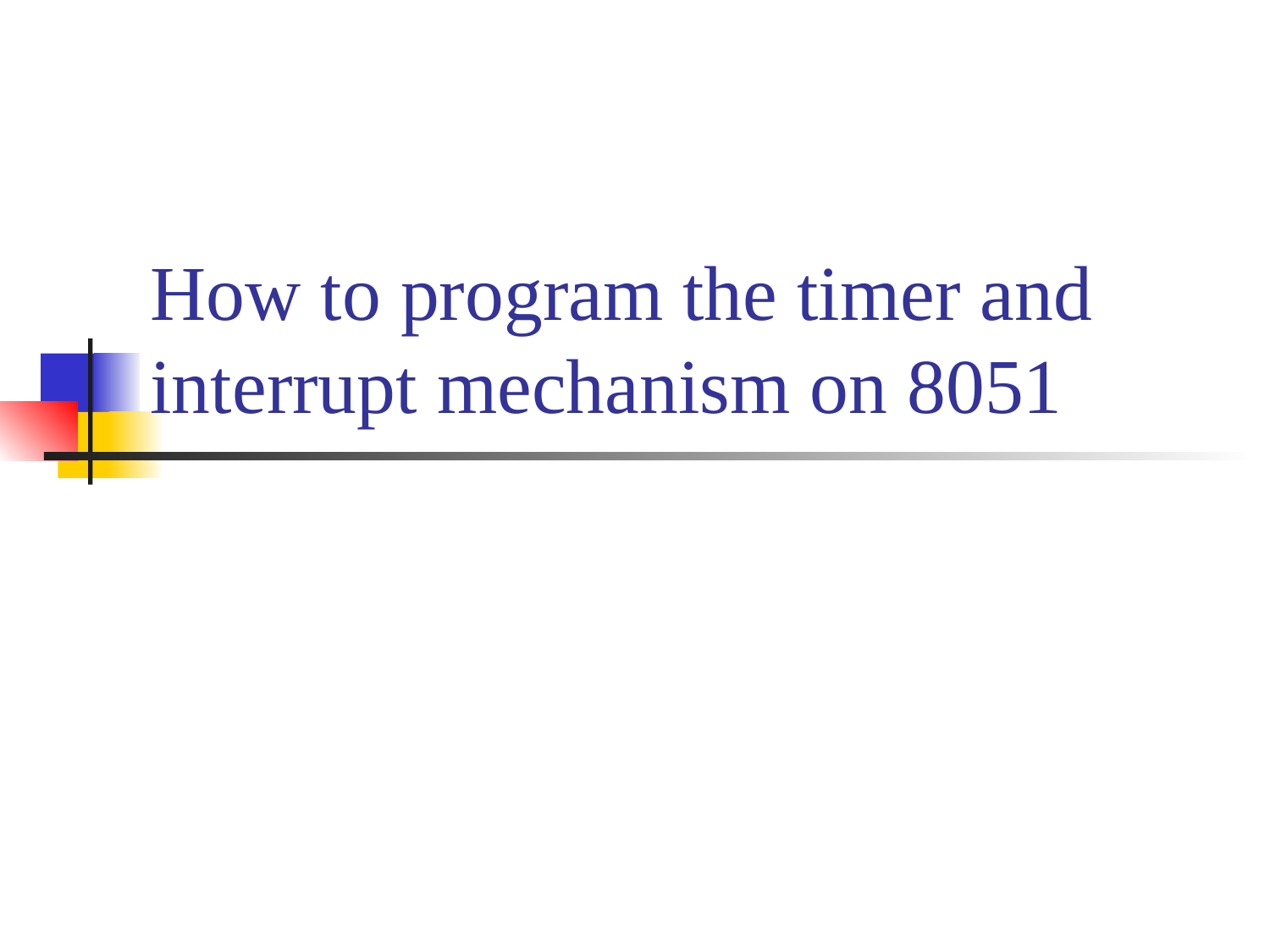

# How to program the timer and interrupt mechanism on 8051